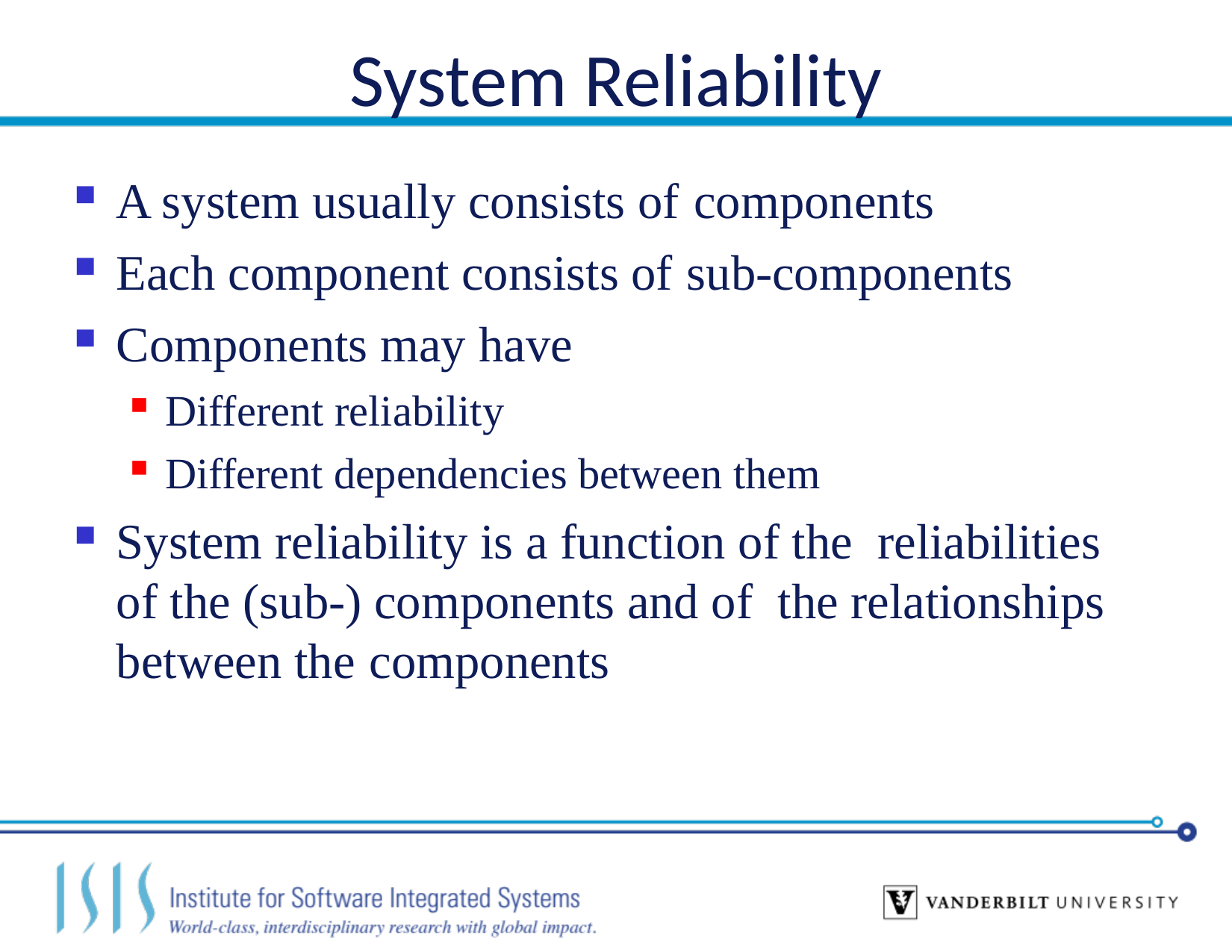

# System Reliability
A system usually consists of components
Each component consists of sub-components
Components may have
Different reliability
Different dependencies between them
System reliability is a function of the  reliabilities of the (sub-) components and of  the relationships between the components